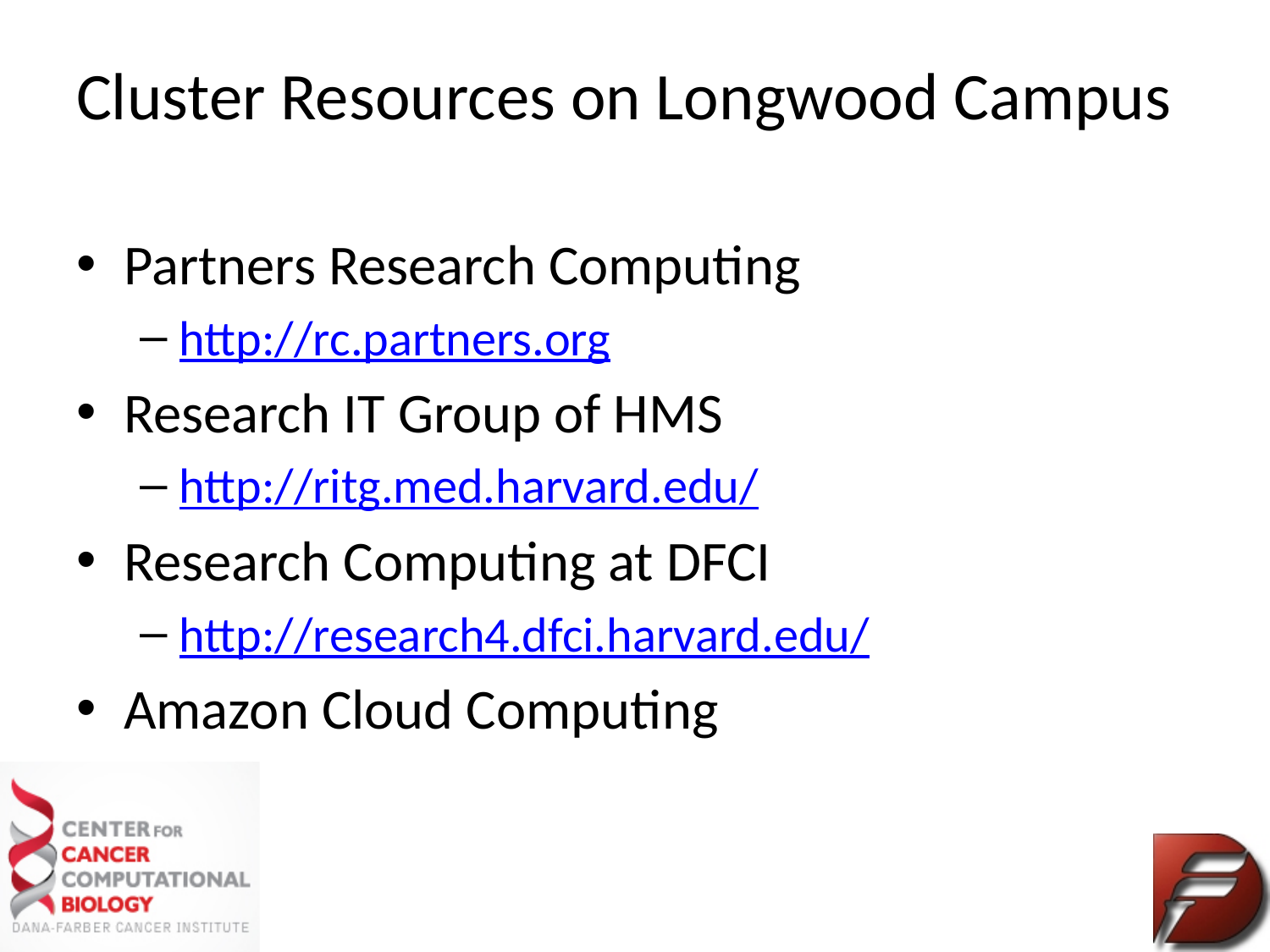

# Cluster Resources on Longwood Campus
Partners Research Computing
http://rc.partners.org
Research IT Group of HMS
http://ritg.med.harvard.edu/
Research Computing at DFCI
http://research4.dfci.harvard.edu/
Amazon Cloud Computing